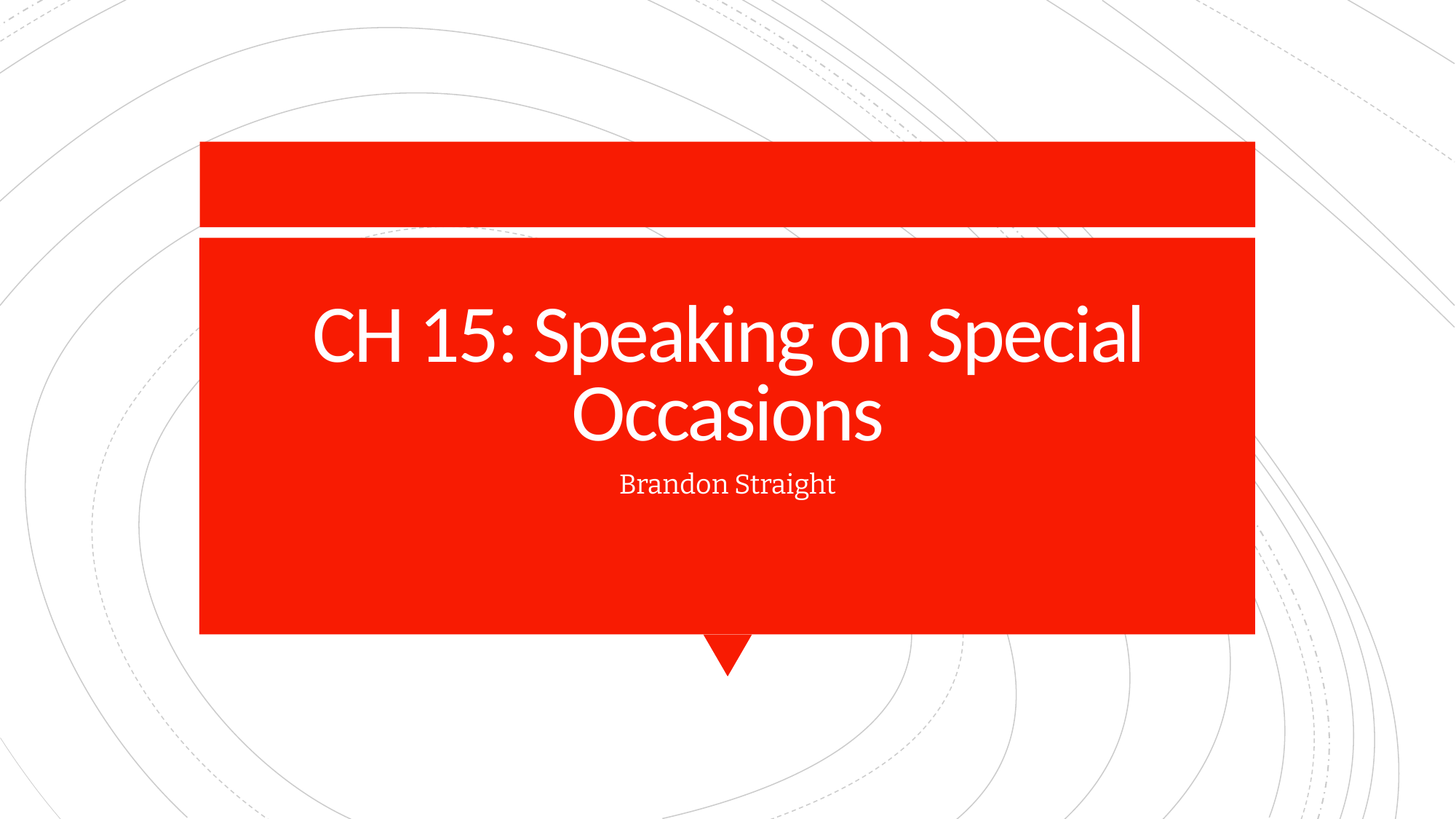

# CH 15: Speaking on Special Occasions
Brandon Straight